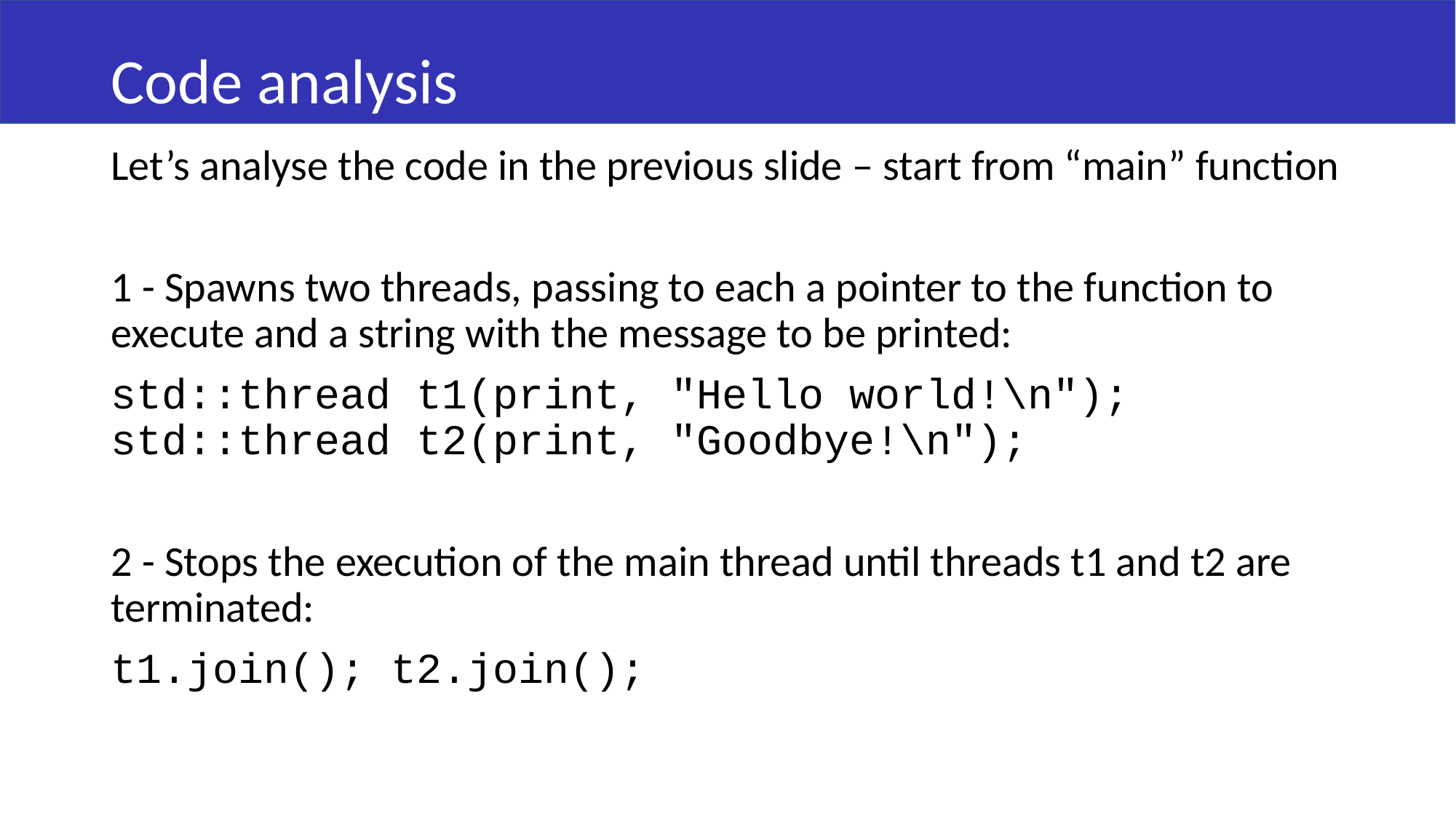

# Code analysis
Let’s analyse the code in the previous slide – start from “main” function

1 - Spawns two threads, passing to each a pointer to the function to execute and a string with the message to be printed:
std::thread t1(print, "Hello world!\n"); std::thread t2(print, "Goodbye!\n");

2 - Stops the execution of the main thread until threads t1 and t2 are terminated:
t1.join(); t2.join();